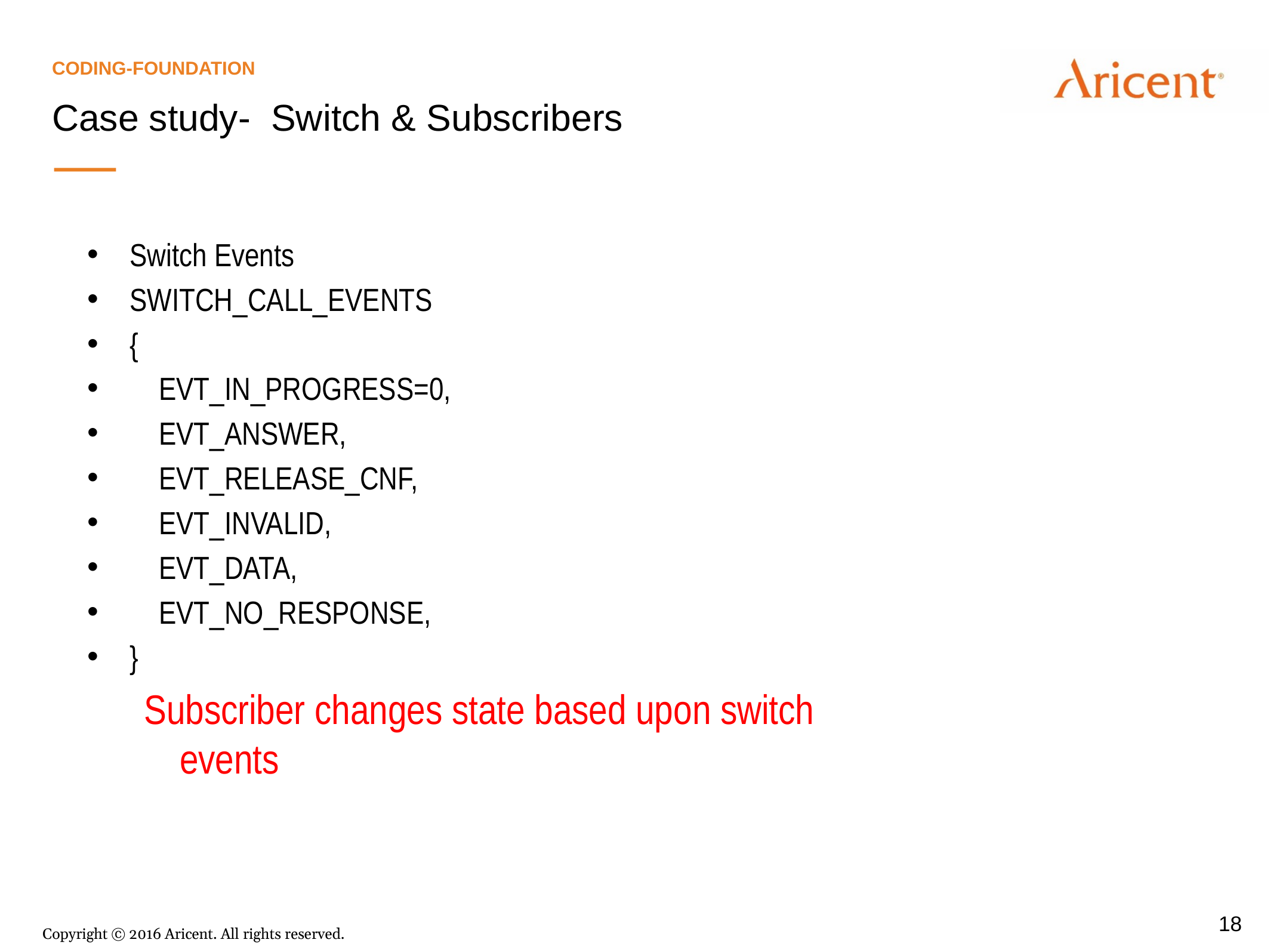

Coding-foundation
Case study-  Switch & Subscribers
Switch Events
SWITCH_CALL_EVENTS
{
    EVT_IN_PROGRESS=0,
    EVT_ANSWER,
    EVT_RELEASE_CNF,
    EVT_INVALID,
    EVT_DATA,
    EVT_NO_RESPONSE,
}
Subscriber changes state based upon switch events